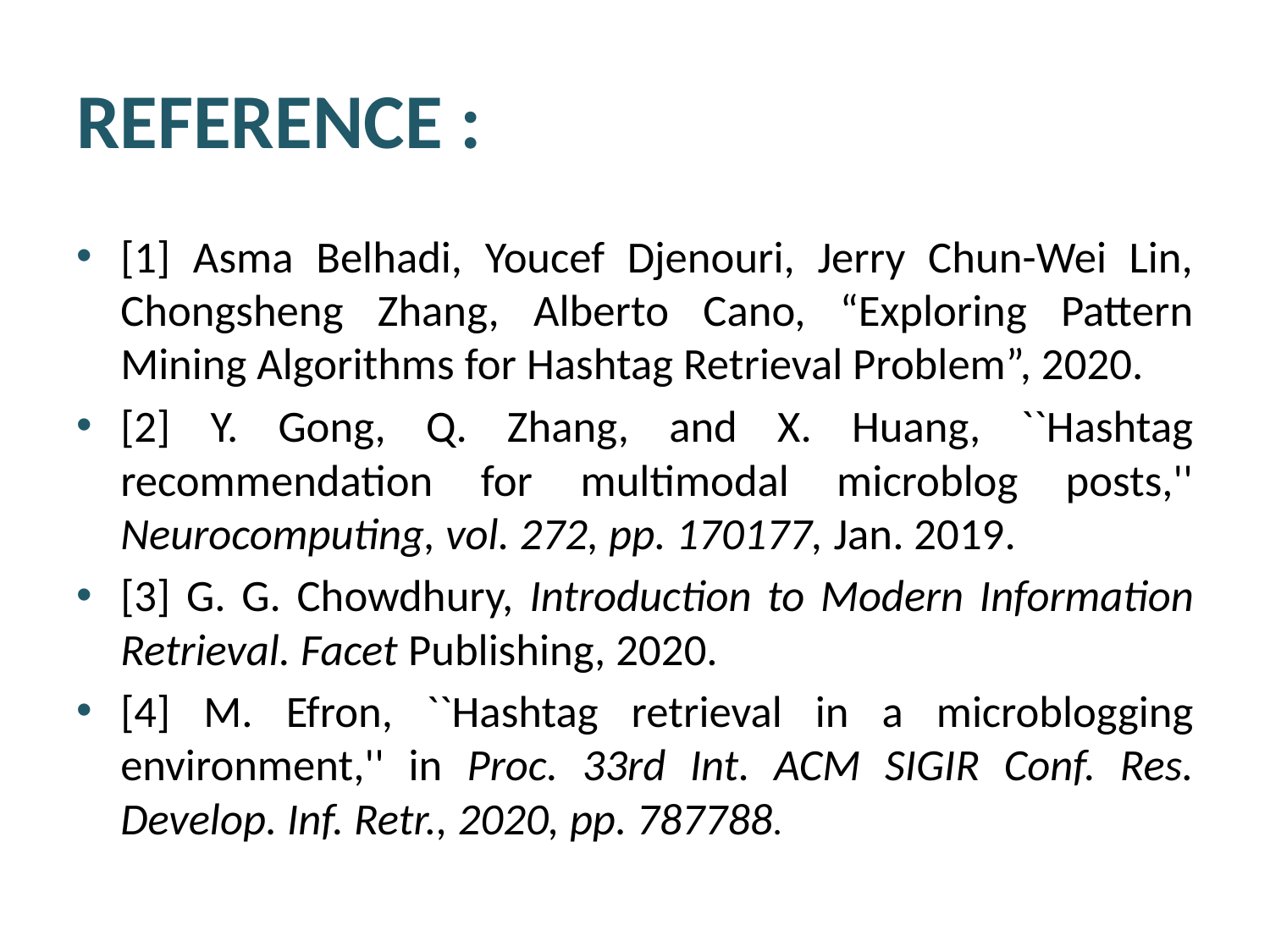

# REFERENCE :
[1] Asma Belhadi, Youcef Djenouri, Jerry Chun-Wei Lin, Chongsheng Zhang, Alberto Cano, “Exploring Pattern Mining Algorithms for Hashtag Retrieval Problem”, 2020.
[2] Y. Gong, Q. Zhang, and X. Huang, ``Hashtag recommendation for multimodal microblog posts,'' Neurocomputing, vol. 272, pp. 170177, Jan. 2019.
[3] G. G. Chowdhury, Introduction to Modern Information Retrieval. Facet Publishing, 2020.
[4] M. Efron, ``Hashtag retrieval in a microblogging environment,'' in Proc. 33rd Int. ACM SIGIR Conf. Res. Develop. Inf. Retr., 2020, pp. 787788.